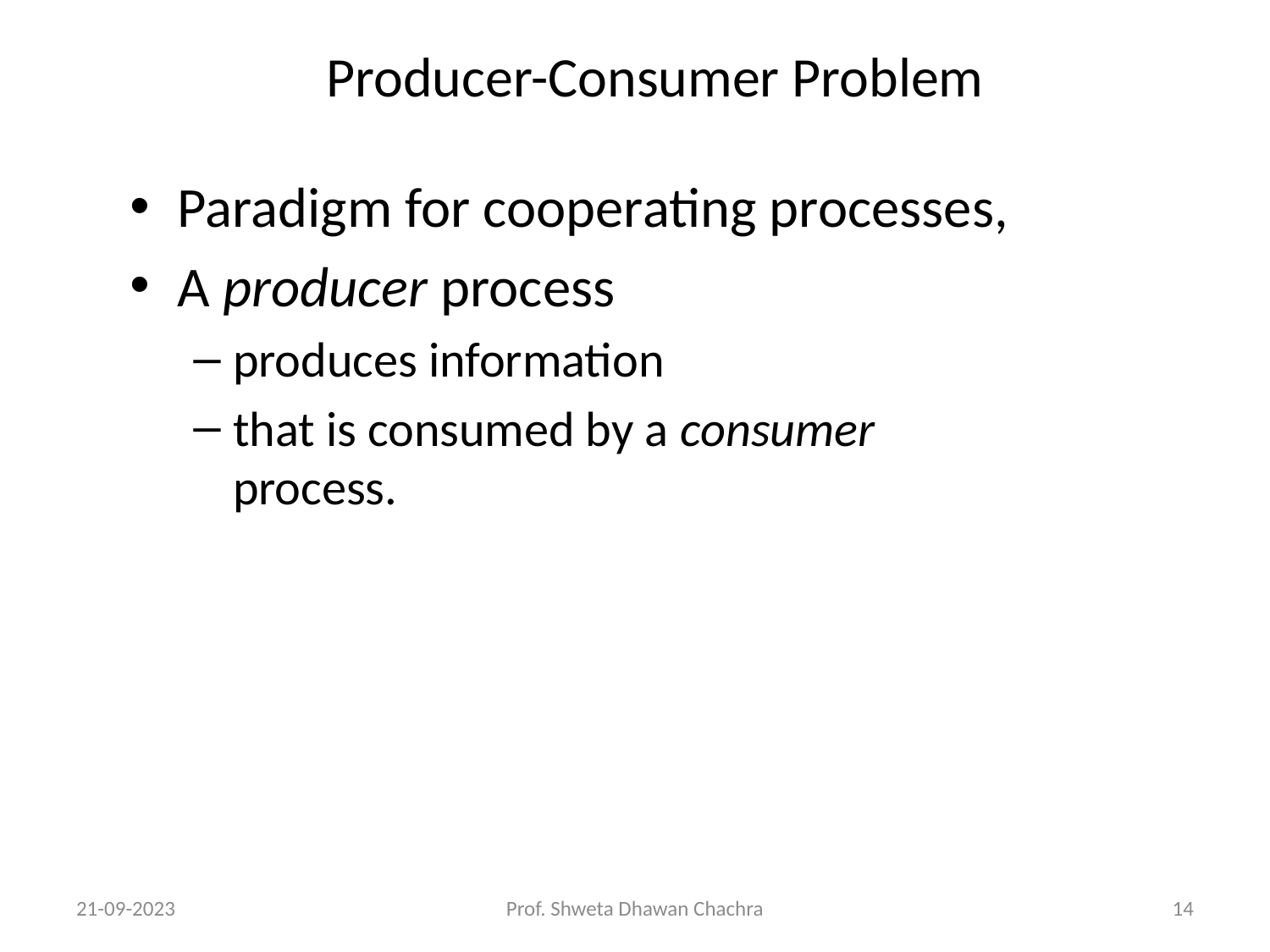

# Producer-Consumer Problem
Paradigm for cooperating processes,
A producer process
produces information
that is consumed by a consumer process.
21-09-2023
Prof. Shweta Dhawan Chachra
14